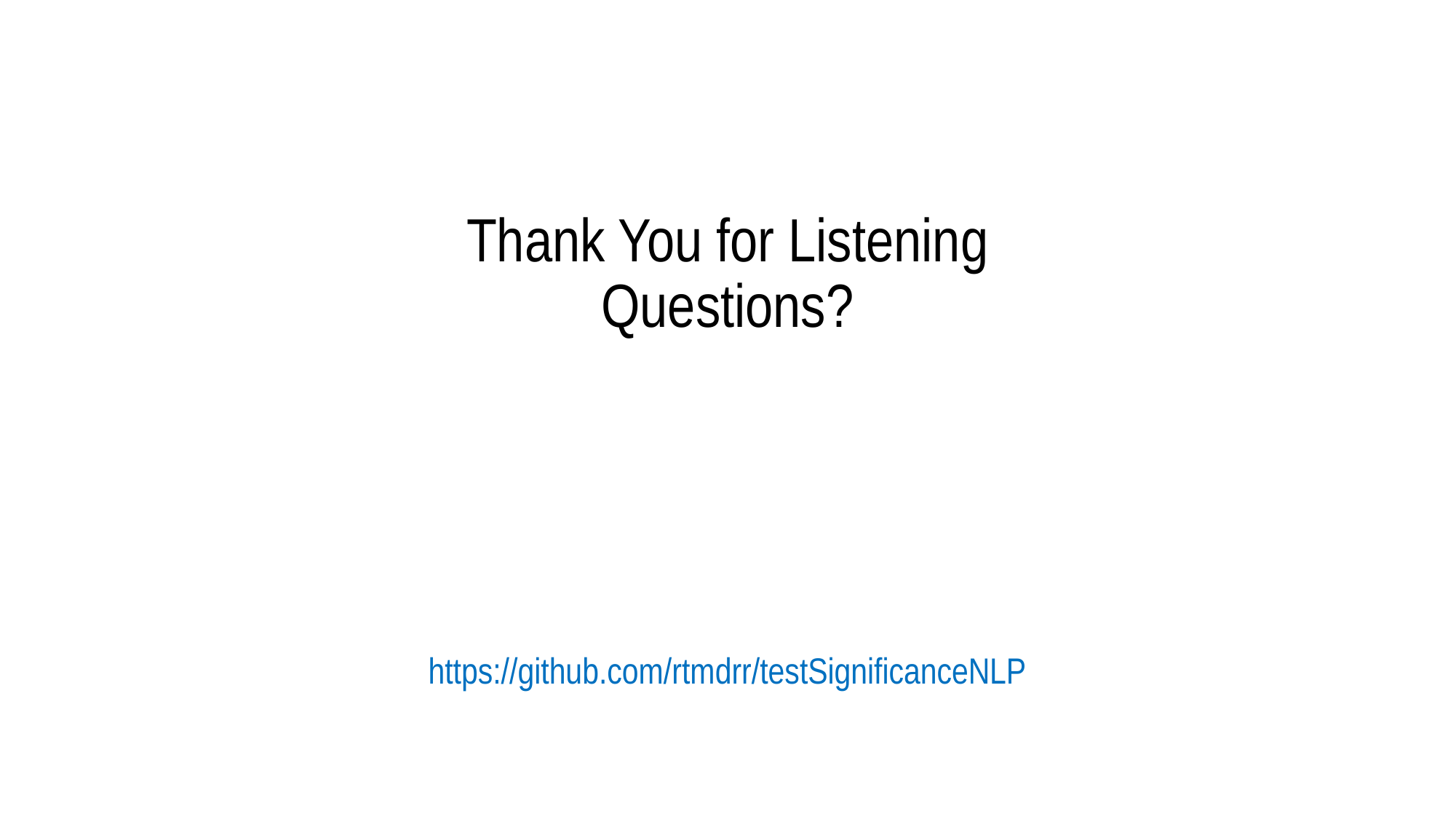

# Thank You for Listening Questions?
https://github.com/rtmdrr/testSignificanceNLP